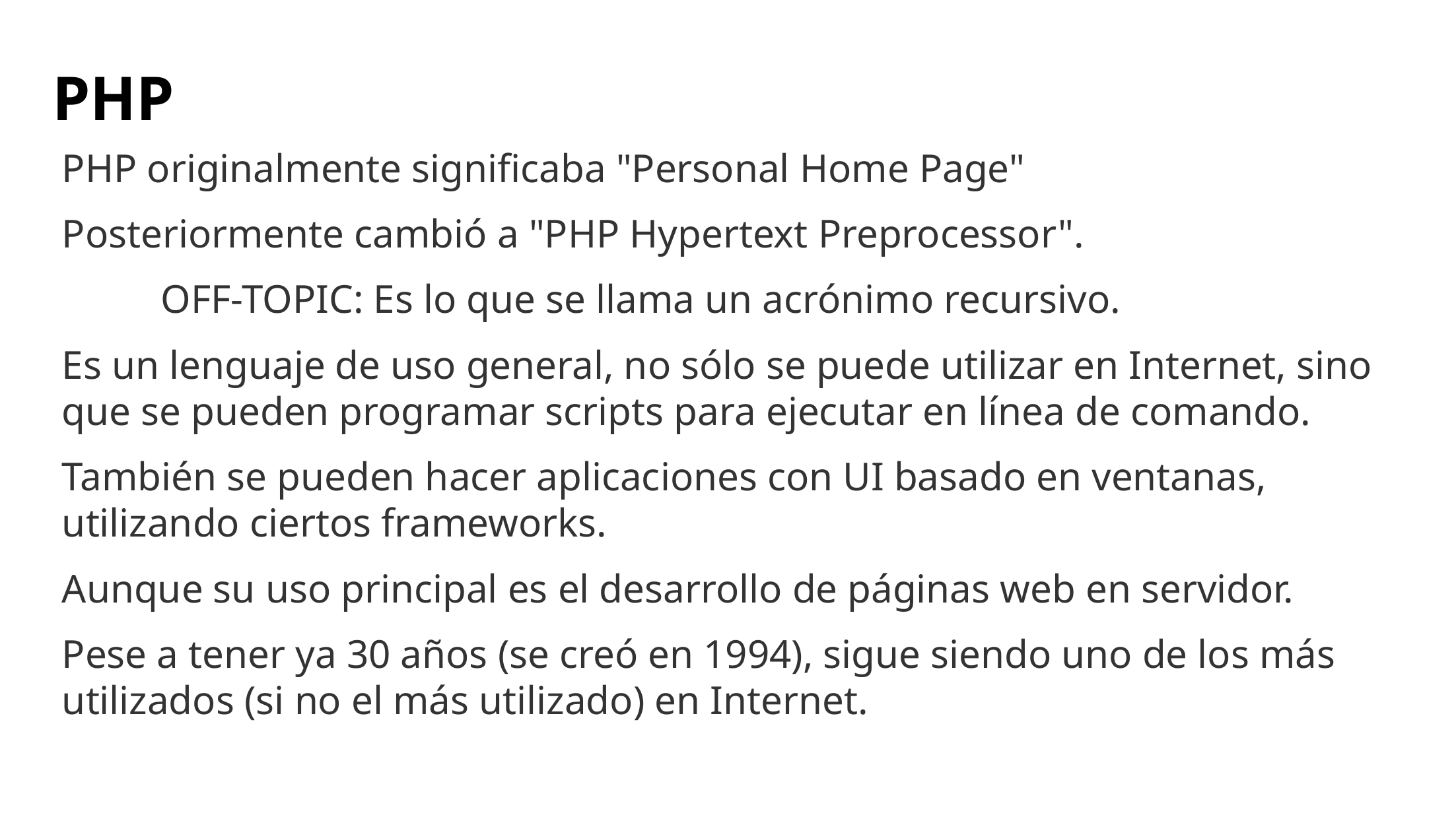

# PHP
PHP originalmente significaba "Personal Home Page"
Posteriormente cambió a "PHP Hypertext Preprocessor".
	OFF-TOPIC: Es lo que se llama un acrónimo recursivo.
Es un lenguaje de uso general, no sólo se puede utilizar en Internet, sino que se pueden programar scripts para ejecutar en línea de comando.
También se pueden hacer aplicaciones con UI basado en ventanas, utilizando ciertos frameworks.
Aunque su uso principal es el desarrollo de páginas web en servidor.
Pese a tener ya 30 años (se creó en 1994), sigue siendo uno de los más utilizados (si no el más utilizado) en Internet.